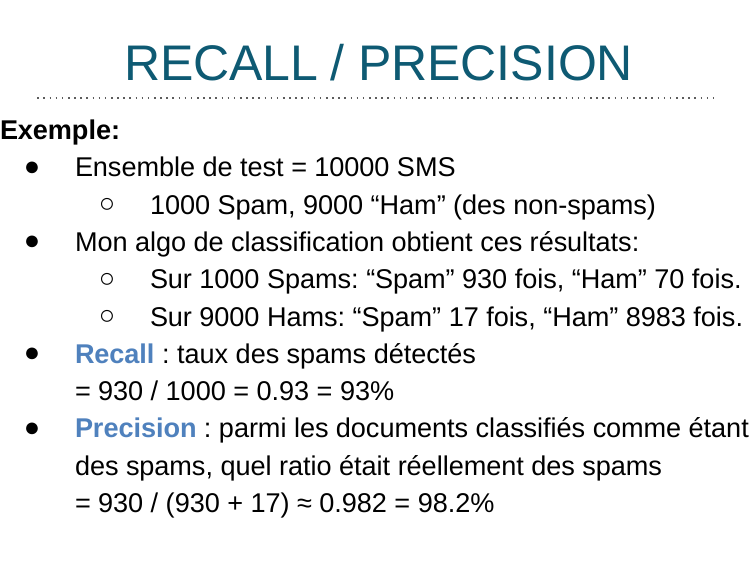

# RECALL / PRECISION
Conclusion sur Naive Bayes

Exemple:
Ensemble de test = 10000 SMS
1000 Spam, 9000 “Ham” (des non-spams)
Mon algo de classification obtient ces résultats:
Sur 1000 Spams: “Spam” 930 fois, “Ham” 70 fois.
Sur 9000 Hams: “Spam” 17 fois, “Ham” 8983 fois.
Recall : taux des spams détectés
= 930 / 1000 = 0.93 = 93%
Precision : parmi les documents classifiés comme étant des spams, quel ratio était réellement des spams
= 930 / (930 + 17) ≈ 0.982 = 98.2%